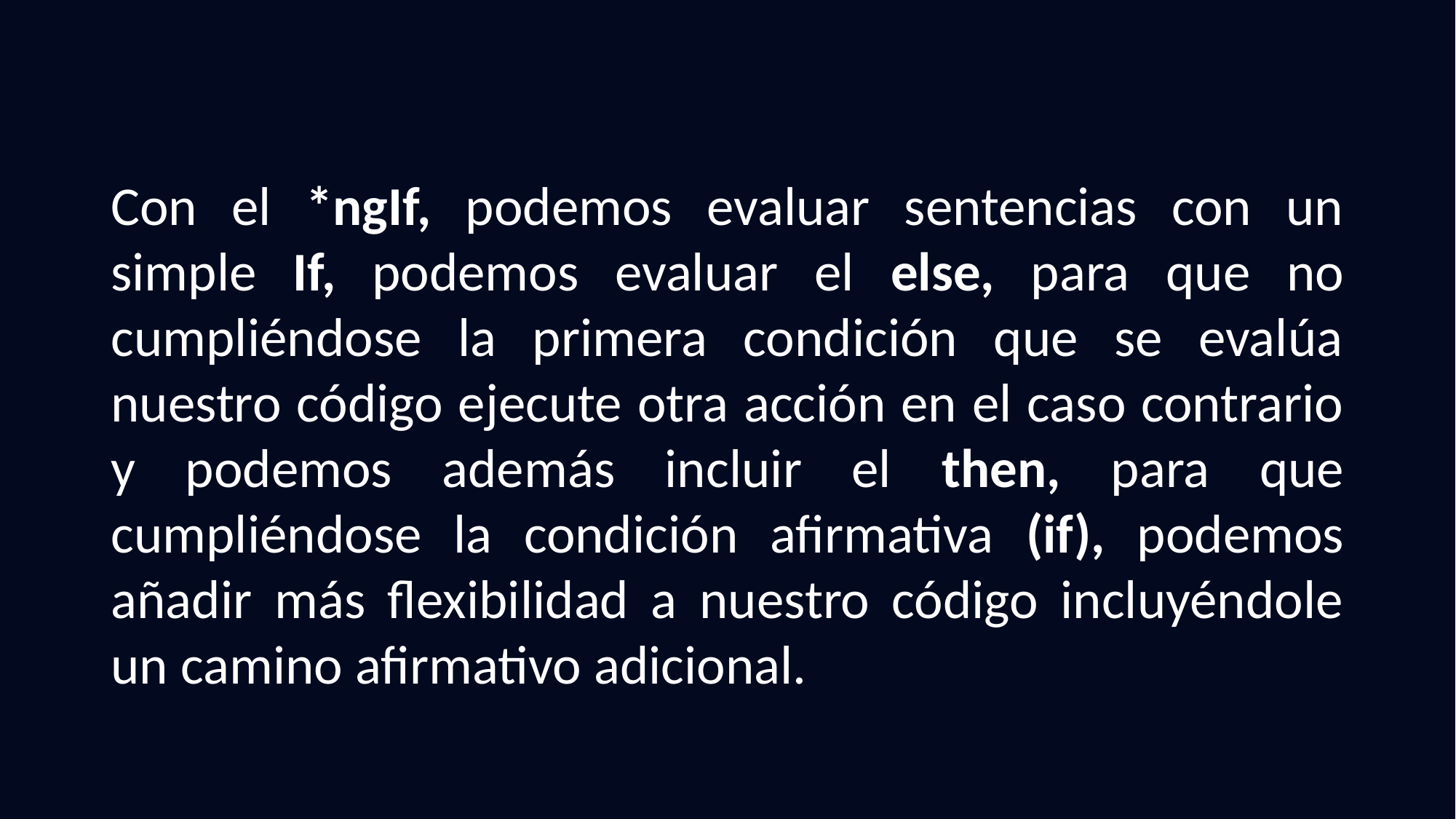

Con el *ngIf, podemos evaluar sentencias con un simple If, podemos evaluar el else, para que no cumpliéndose la primera condición que se evalúa nuestro código ejecute otra acción en el caso contrario y podemos además incluir el then, para que cumpliéndose la condición afirmativa (if), podemos añadir más flexibilidad a nuestro código incluyéndole un camino afirmativo adicional.